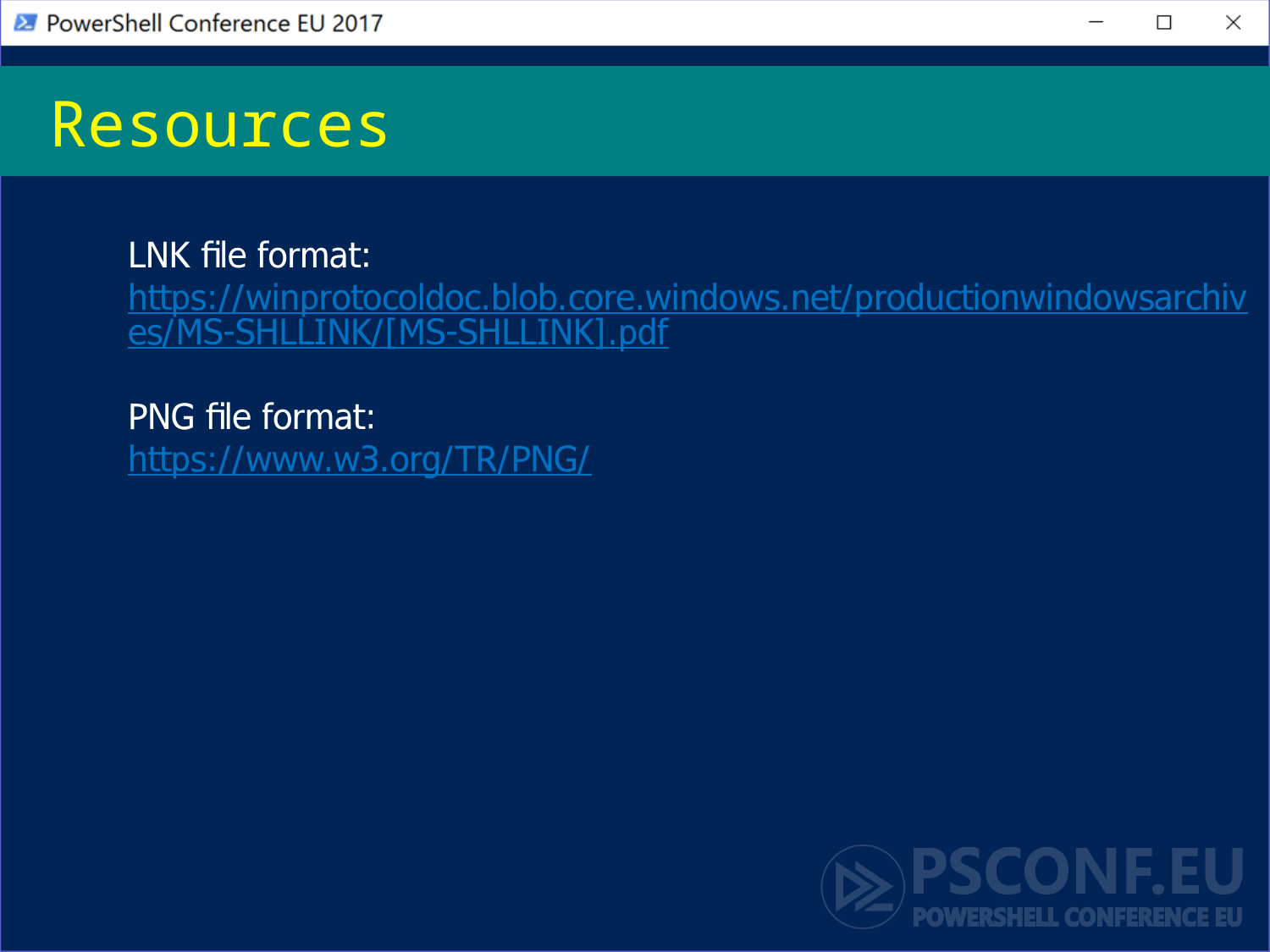

# Resources
LNK file format:
https://winprotocoldoc.blob.core.windows.net/productionwindowsarchives/MS-SHLLINK/[MS-SHLLINK].pdf

PNG file format:
https://www.w3.org/TR/PNG/